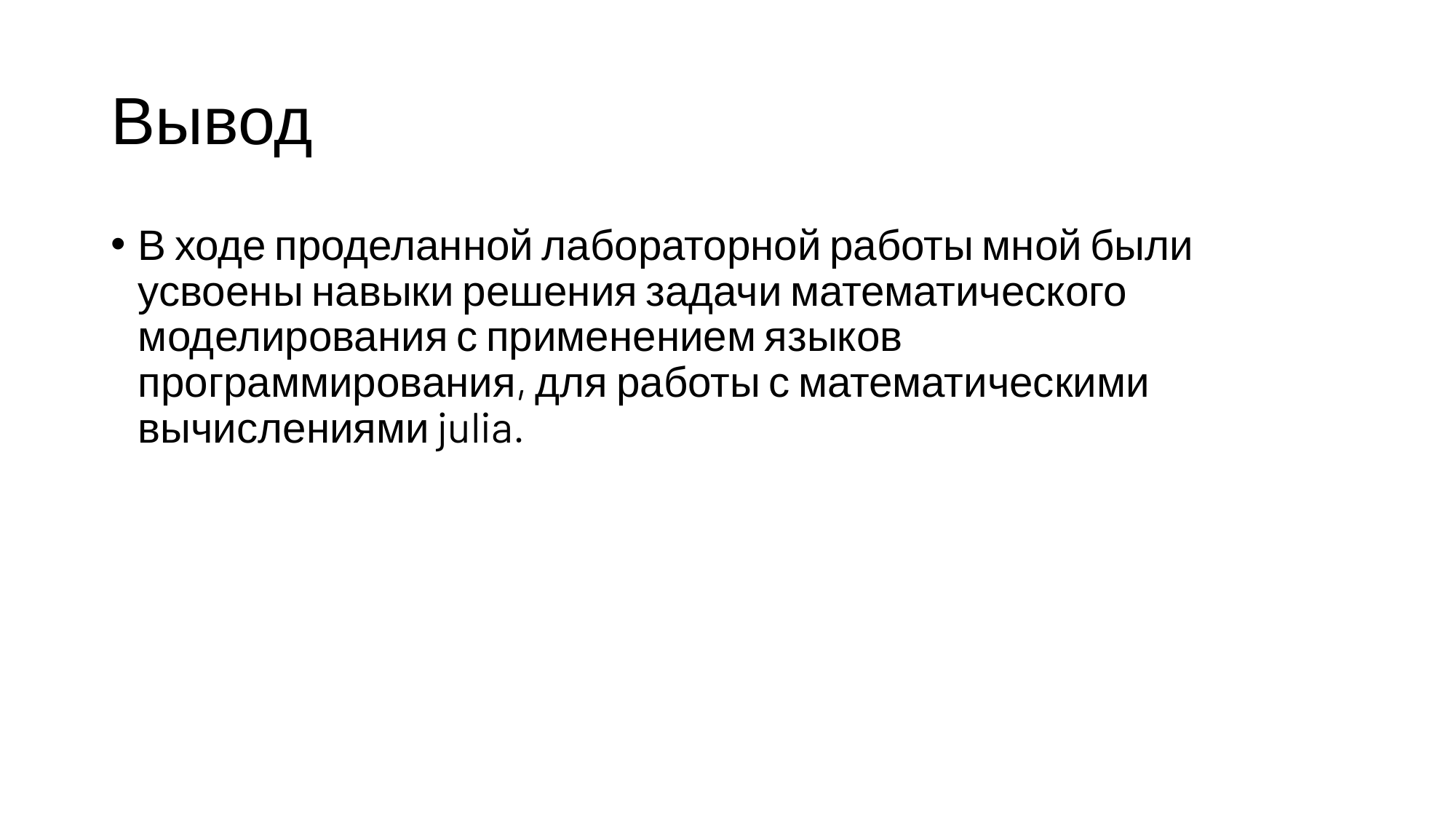

# Вывод
В ходе проделанной лабораторной работы мной были усвоены навыки решения задачи математического моделирования с применением языков программирования, для работы с математическими вычислениями julia.